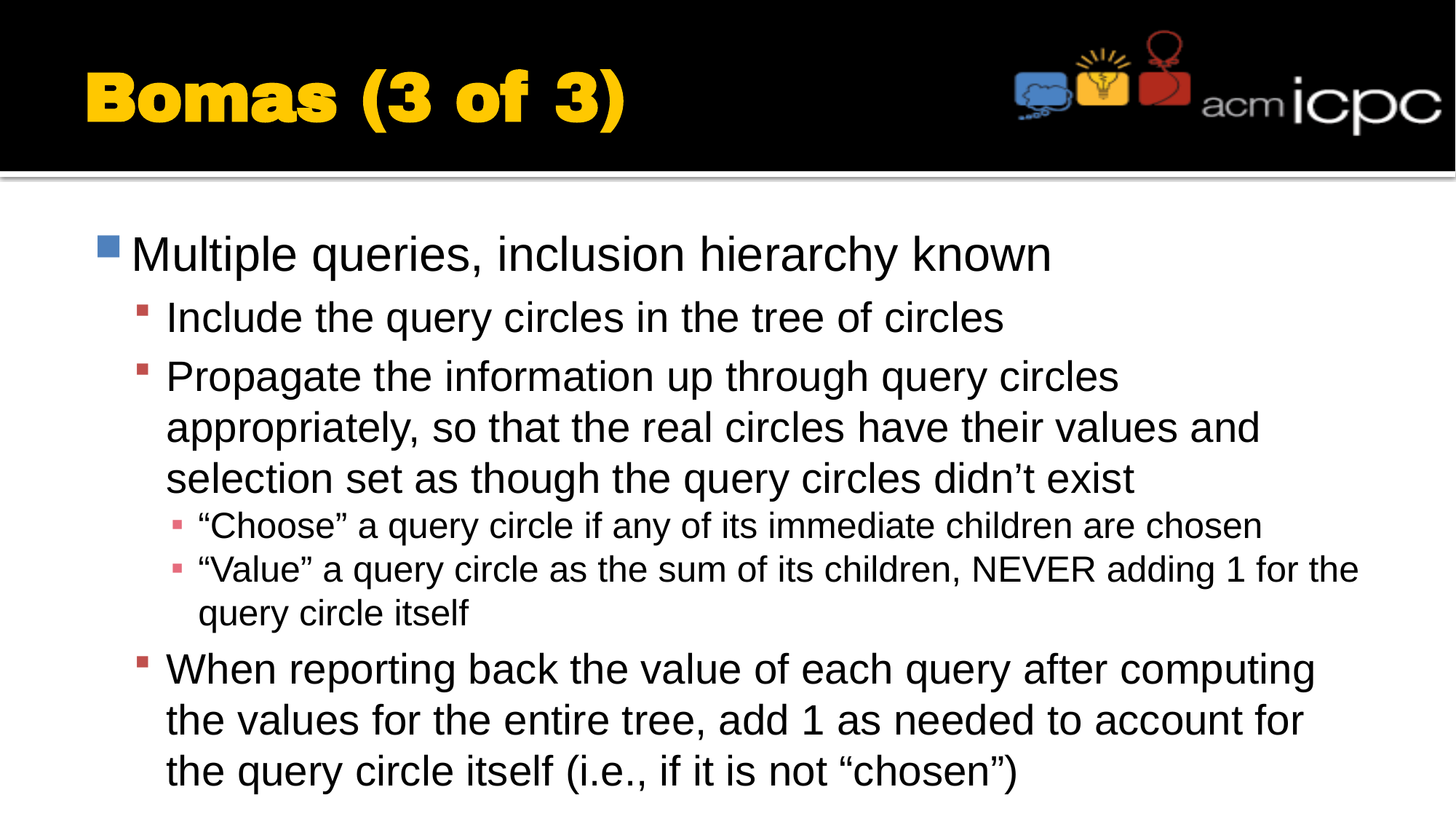

# Bomas (3 of 3)
Multiple queries, inclusion hierarchy known
Include the query circles in the tree of circles
Propagate the information up through query circles appropriately, so that the real circles have their values and selection set as though the query circles didn’t exist
“Choose” a query circle if any of its immediate children are chosen
“Value” a query circle as the sum of its children, NEVER adding 1 for the query circle itself
When reporting back the value of each query after computing the values for the entire tree, add 1 as needed to account for the query circle itself (i.e., if it is not “chosen”)